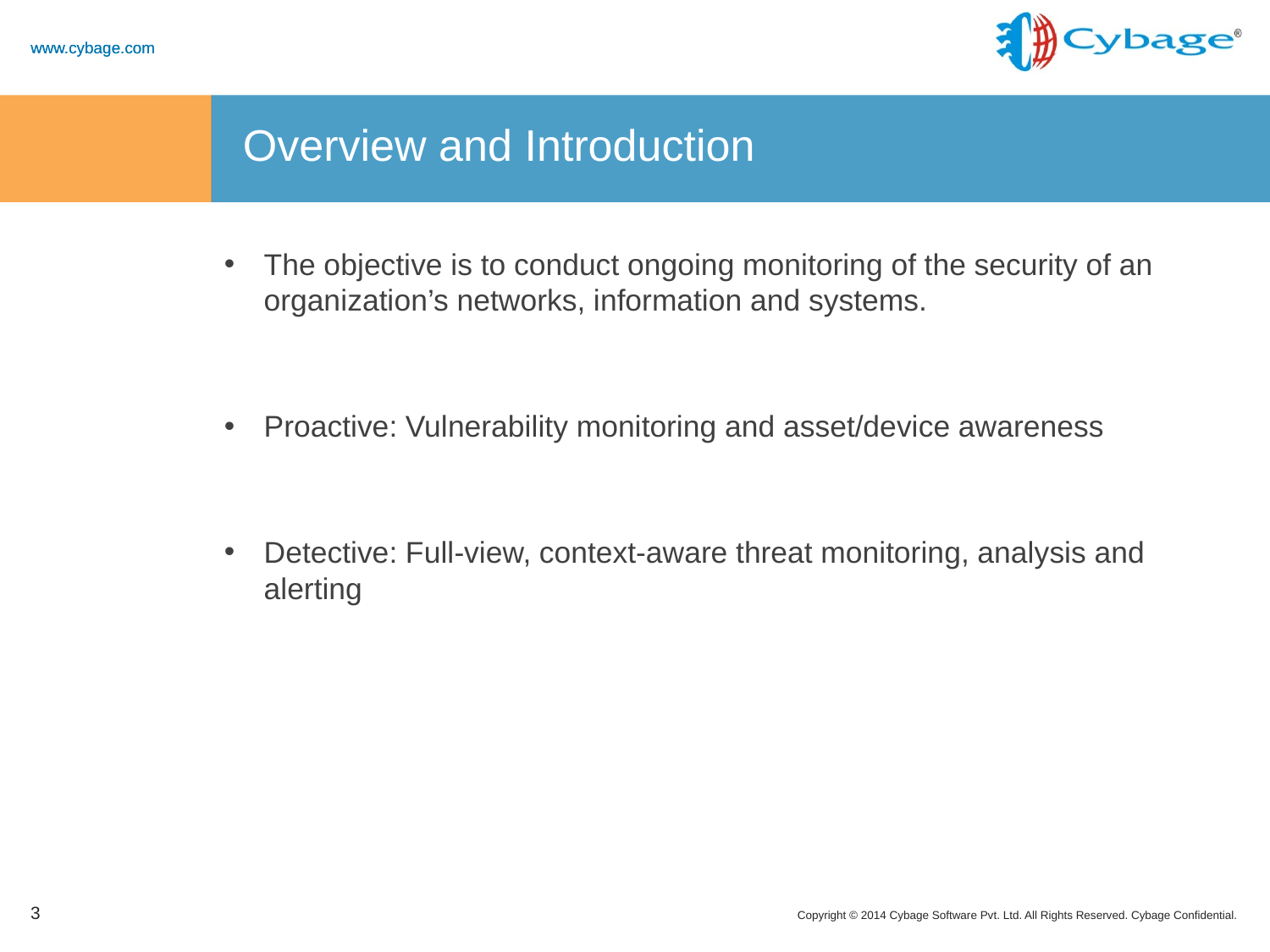

# Overview and Introduction
The objective is to conduct ongoing monitoring of the security of an organization’s networks, information and systems.

Proactive: Vulnerability monitoring and asset/device awareness

Detective: Full-view, context-aware threat monitoring, analysis and alerting

3